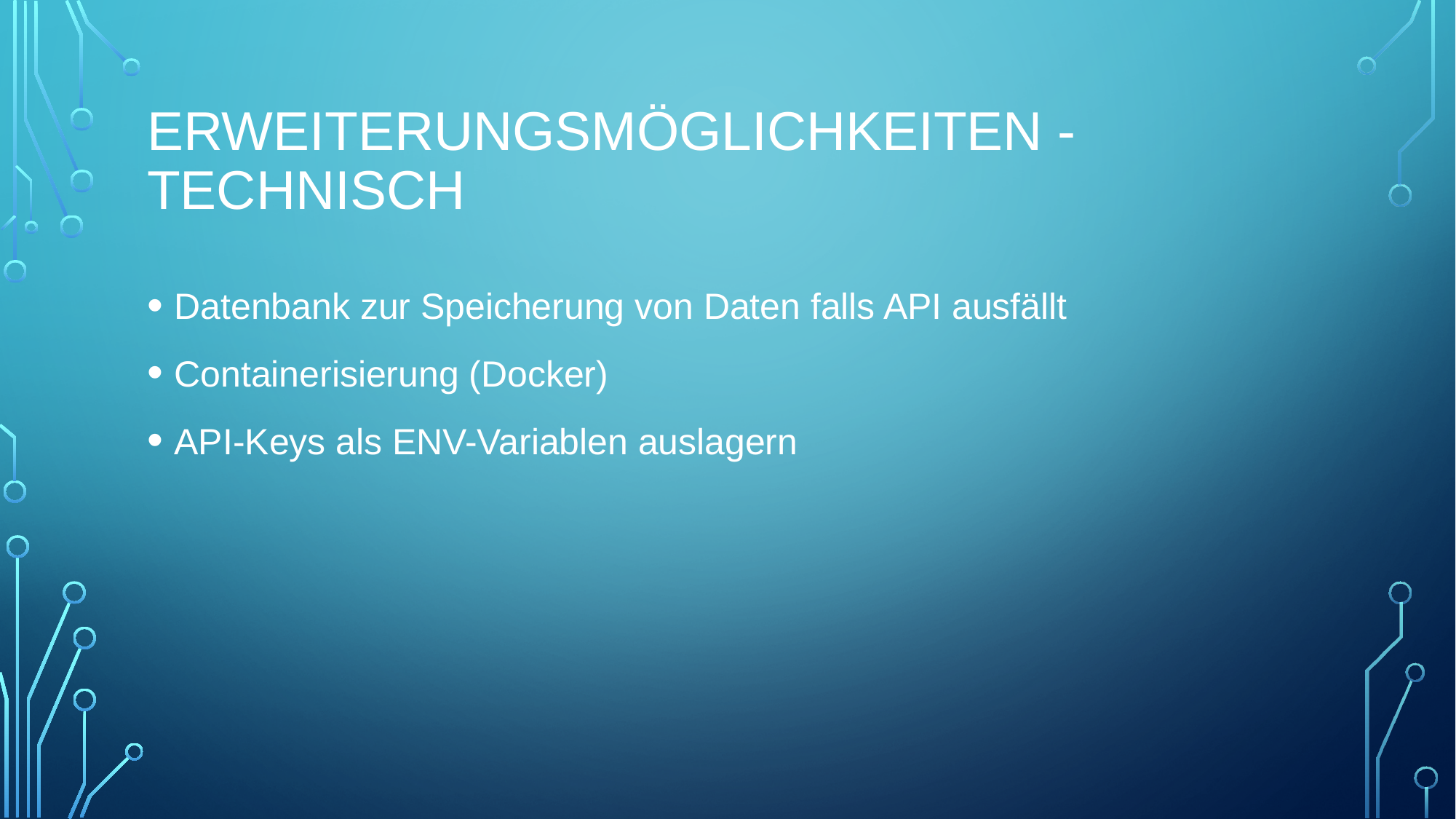

# Erweiterungsmöglichkeiten - Technisch
Datenbank zur Speicherung von Daten falls API ausfällt
Containerisierung (Docker)
API-Keys als ENV-Variablen auslagern